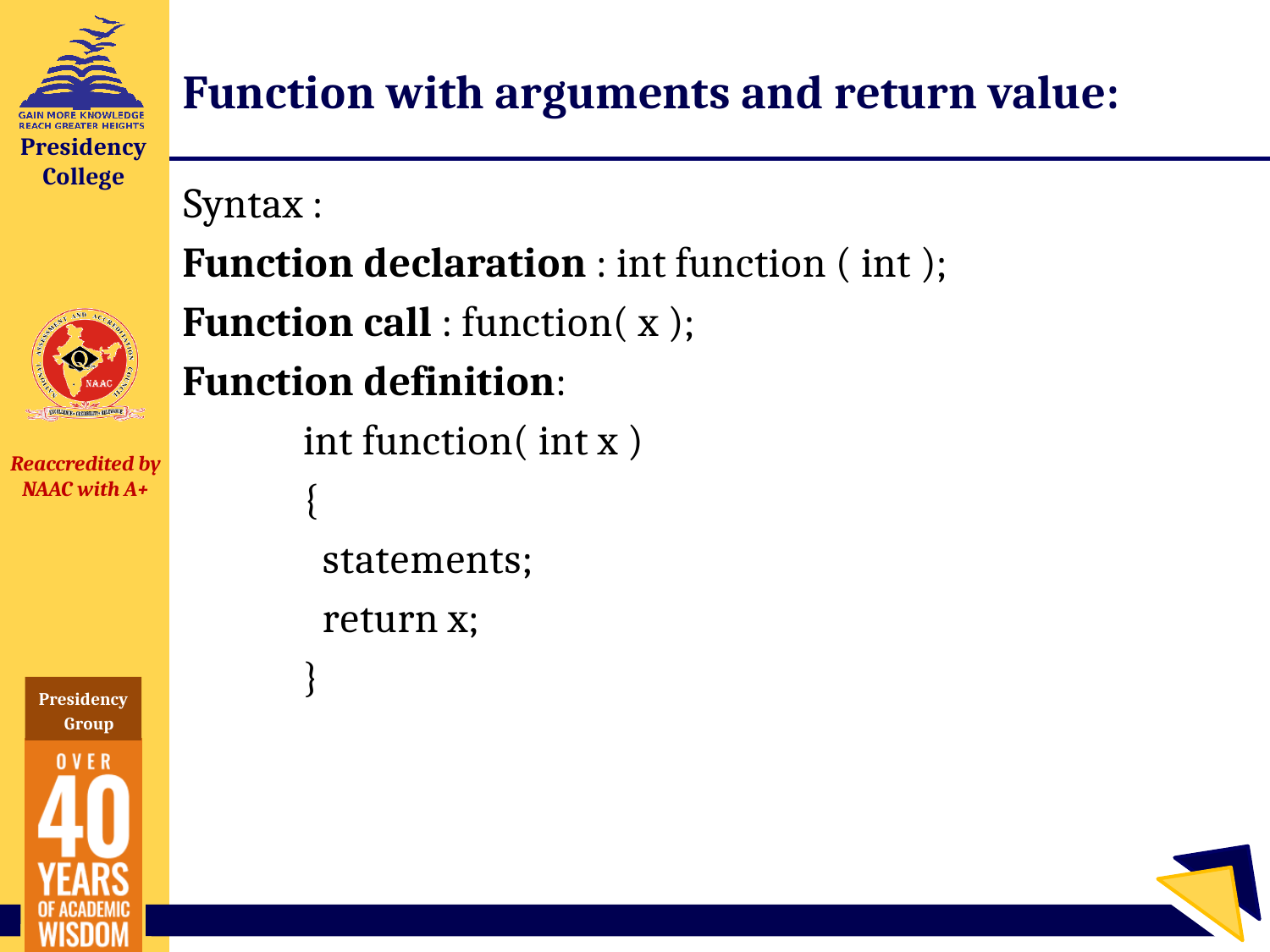

# Function with arguments and return value:
Syntax :
Function declaration : int function ( int );
Function call : function( x );
Function definition:
             int function( int x )
             {
               statements;
               return x;
             }